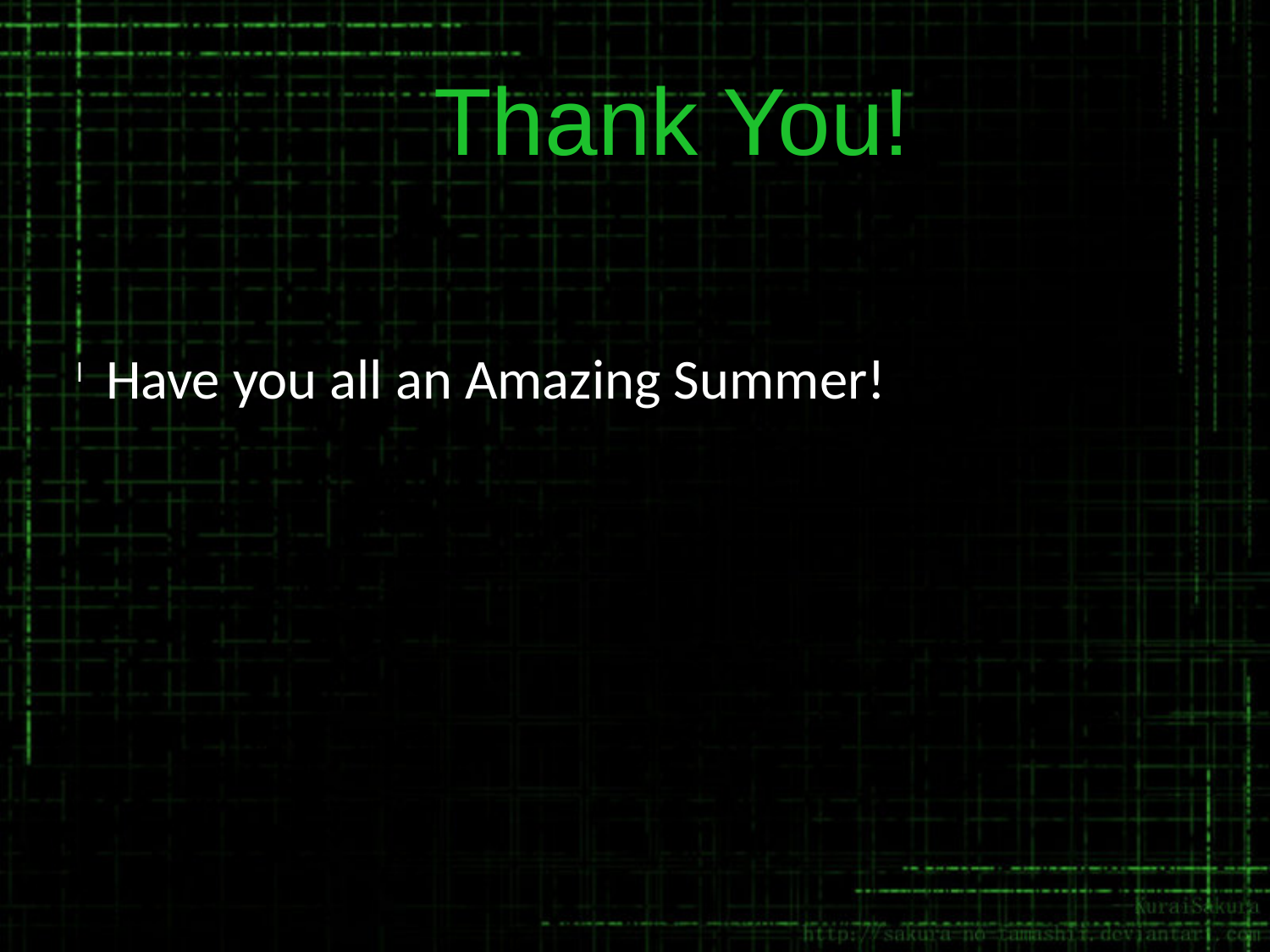

Thank You!

Have you all an Amazing Summer!